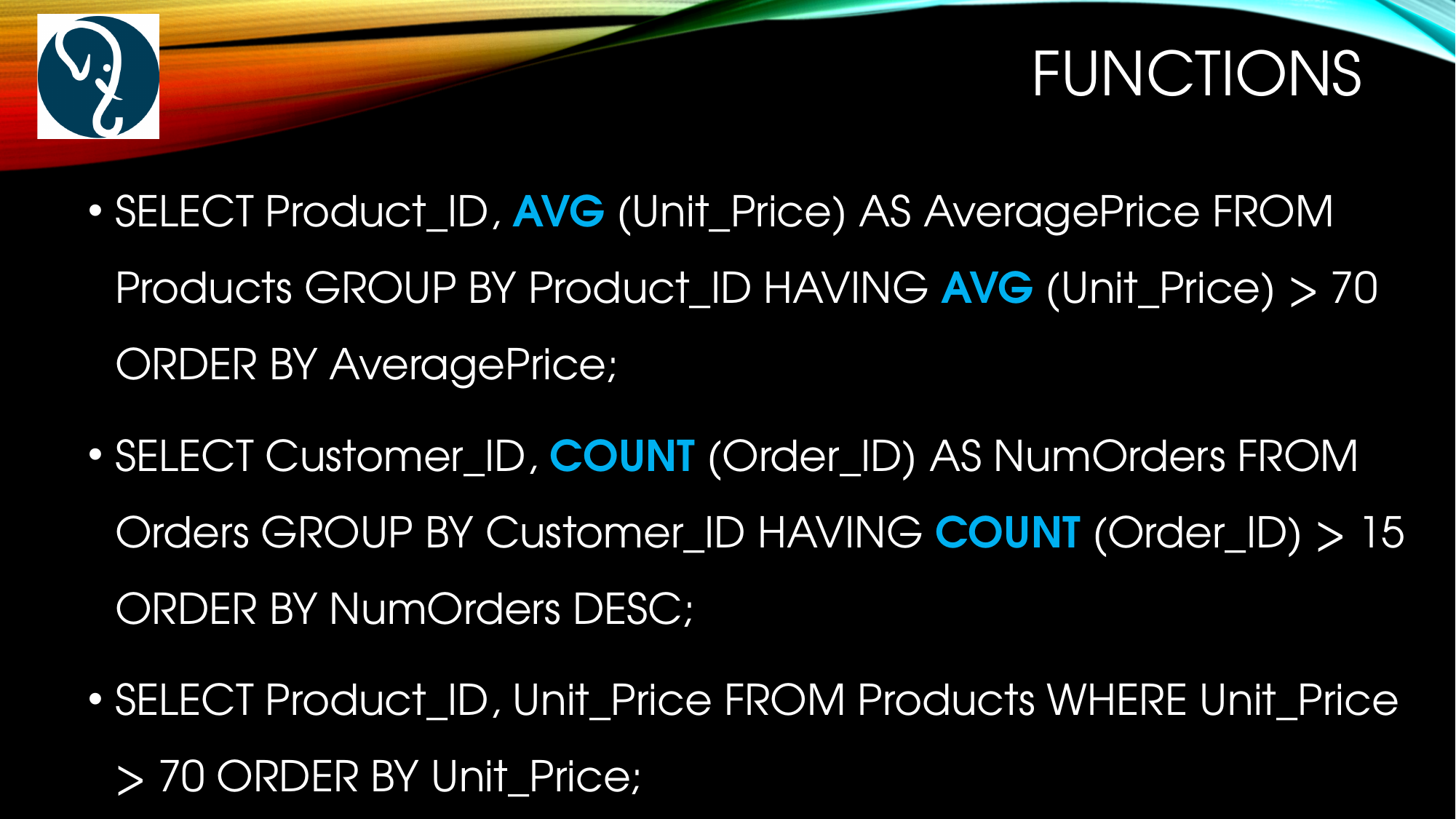

# functions
SELECT Product_ID, AVG (Unit_Price) AS AveragePrice FROM Products GROUP BY Product_ID HAVING AVG (Unit_Price) > 70 ORDER BY AveragePrice;
SELECT Customer_ID, COUNT (Order_ID) AS NumOrders FROM Orders GROUP BY Customer_ID HAVING COUNT (Order_ID) > 15 ORDER BY NumOrders DESC;
SELECT Product_ID, Unit_Price FROM Products WHERE Unit_Price > 70 ORDER BY Unit_Price;